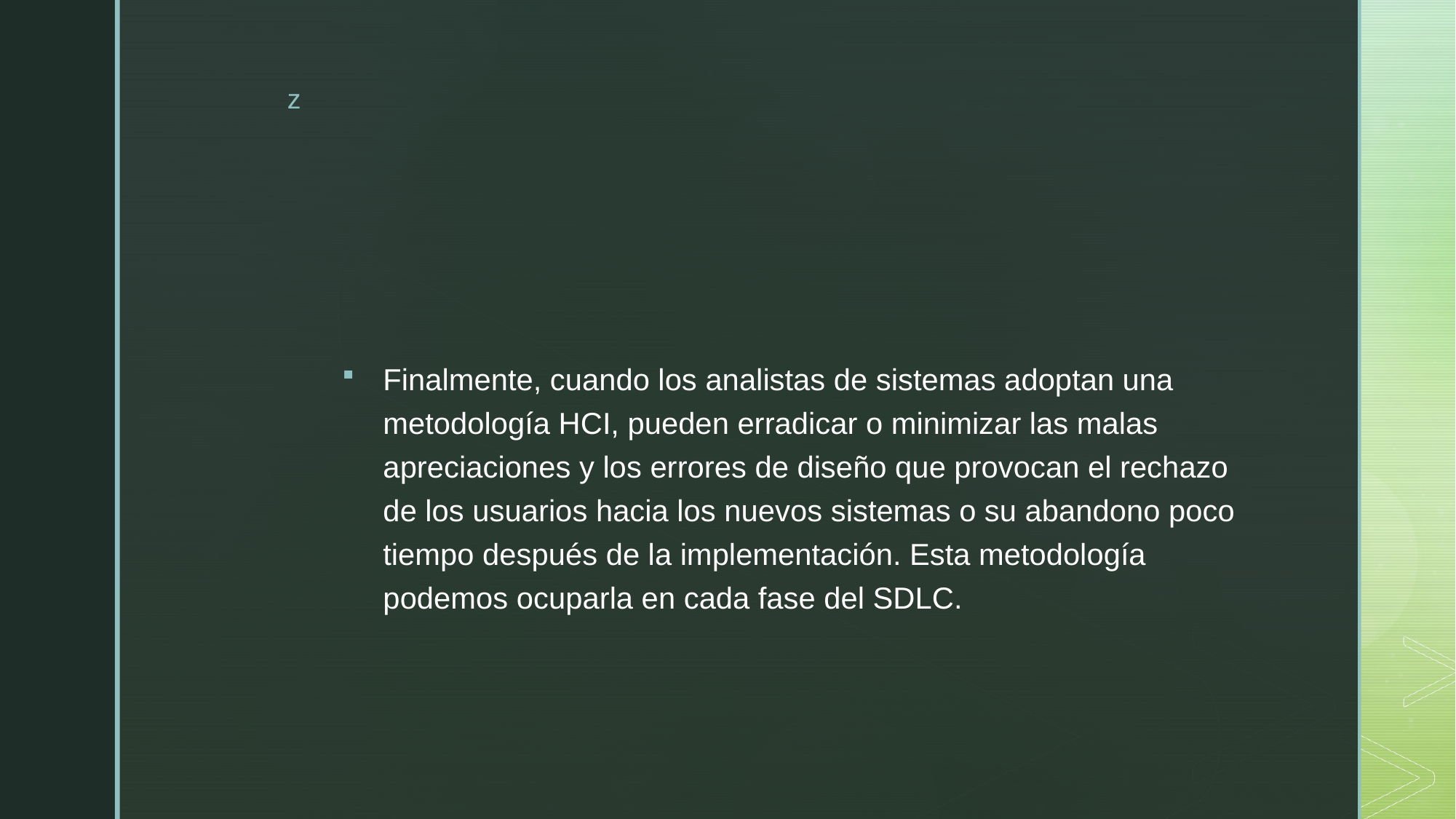

#
Finalmente, cuando los analistas de sistemas adoptan una metodología HCI, pueden erradicar o minimizar las malas apreciaciones y los errores de diseño que provocan el rechazo de los usuarios hacia los nuevos sistemas o su abandono poco tiempo después de la implementación. Esta metodología podemos ocuparla en cada fase del SDLC.